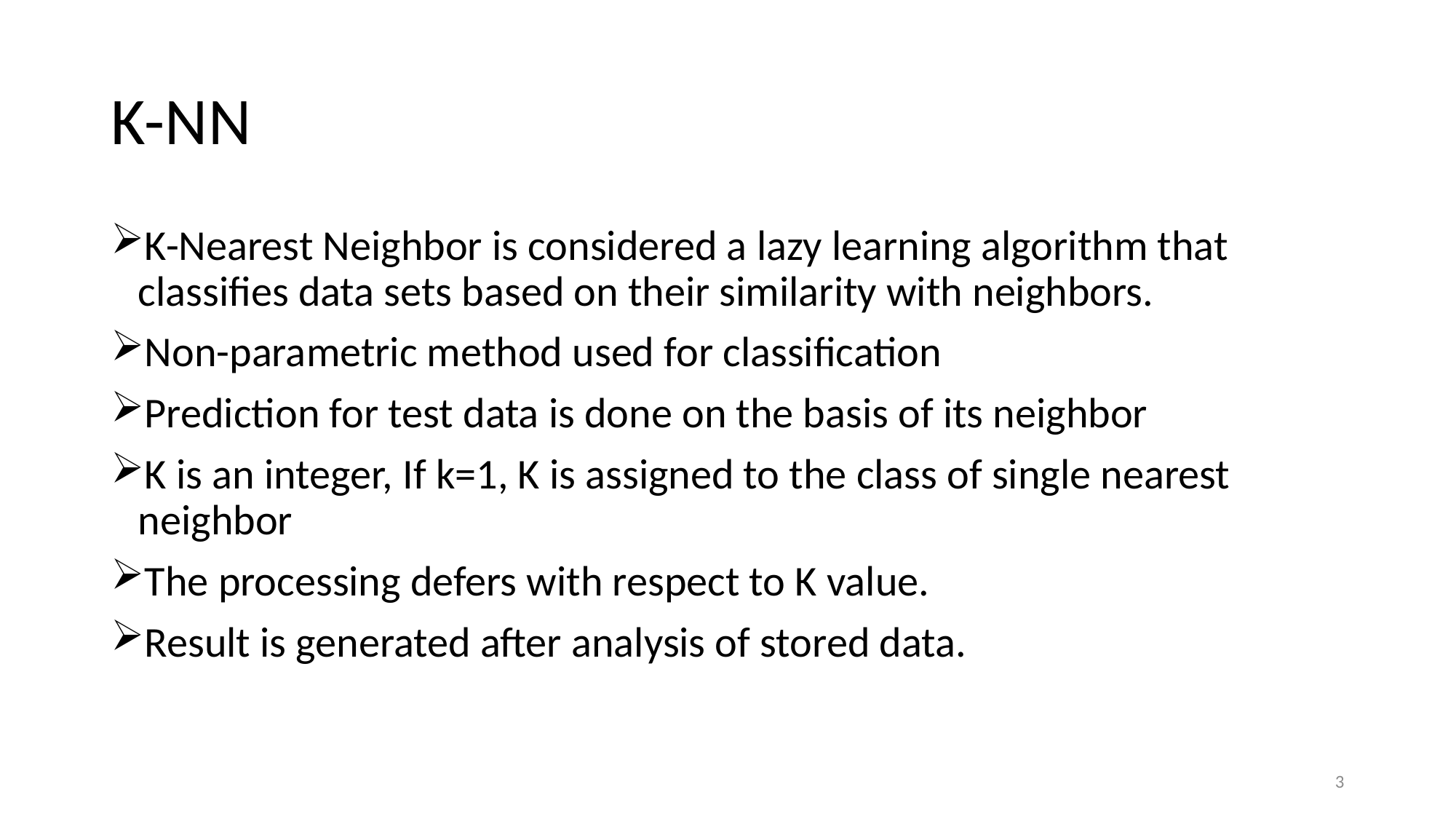

# K-NN
K-Nearest Neighbor is considered a lazy learning algorithm that classifies data sets based on their similarity with neighbors.
Non-parametric method used for classification
Prediction for test data is done on the basis of its neighbor
K is an integer, If k=1, K is assigned to the class of single nearest neighbor
The processing defers with respect to K value.
Result is generated after analysis of stored data.

3